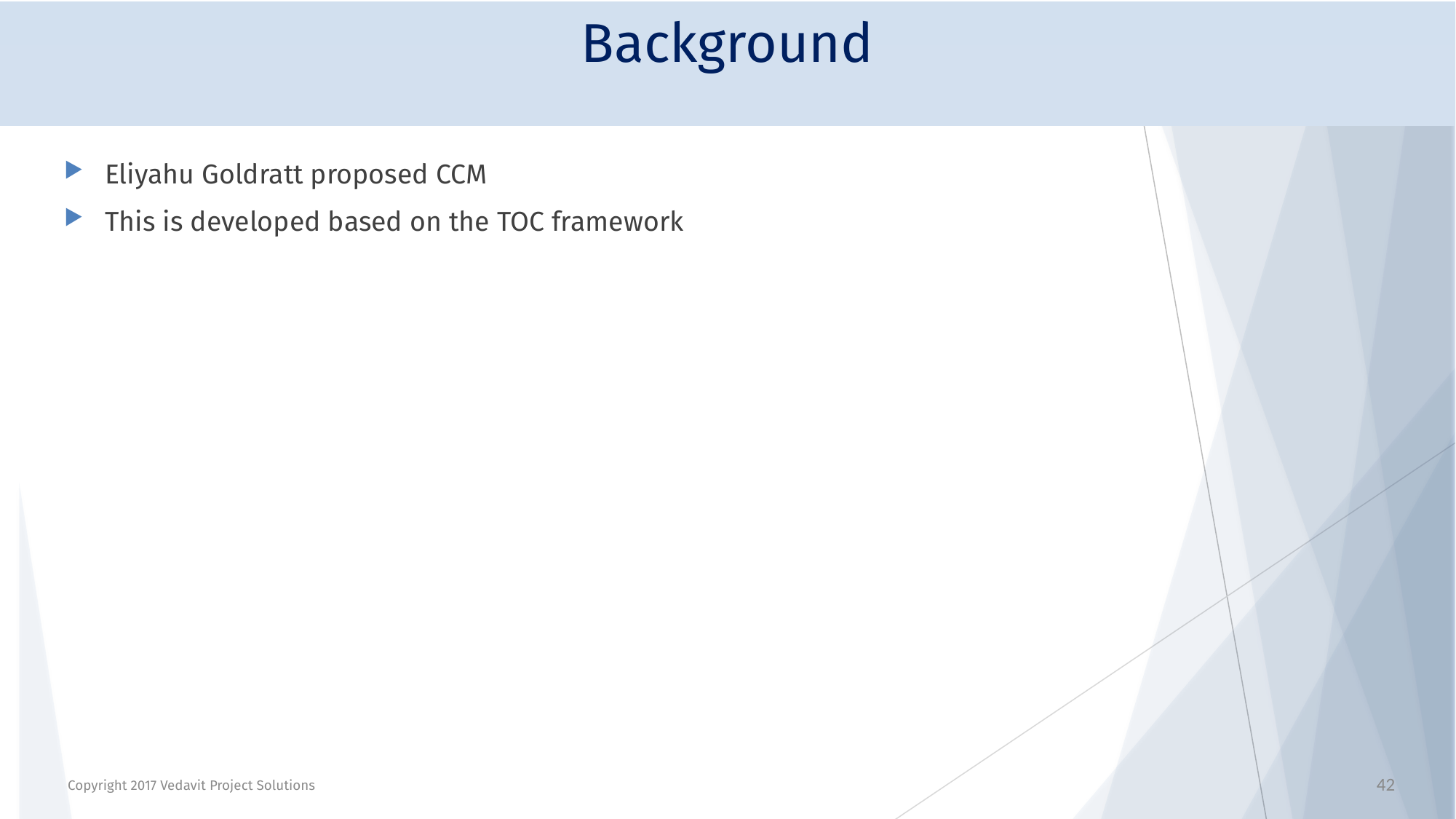

# Background
Eliyahu Goldratt proposed CCM
This is developed based on the TOC framework

42
Copyright 2017 Vedavit Project Solutions